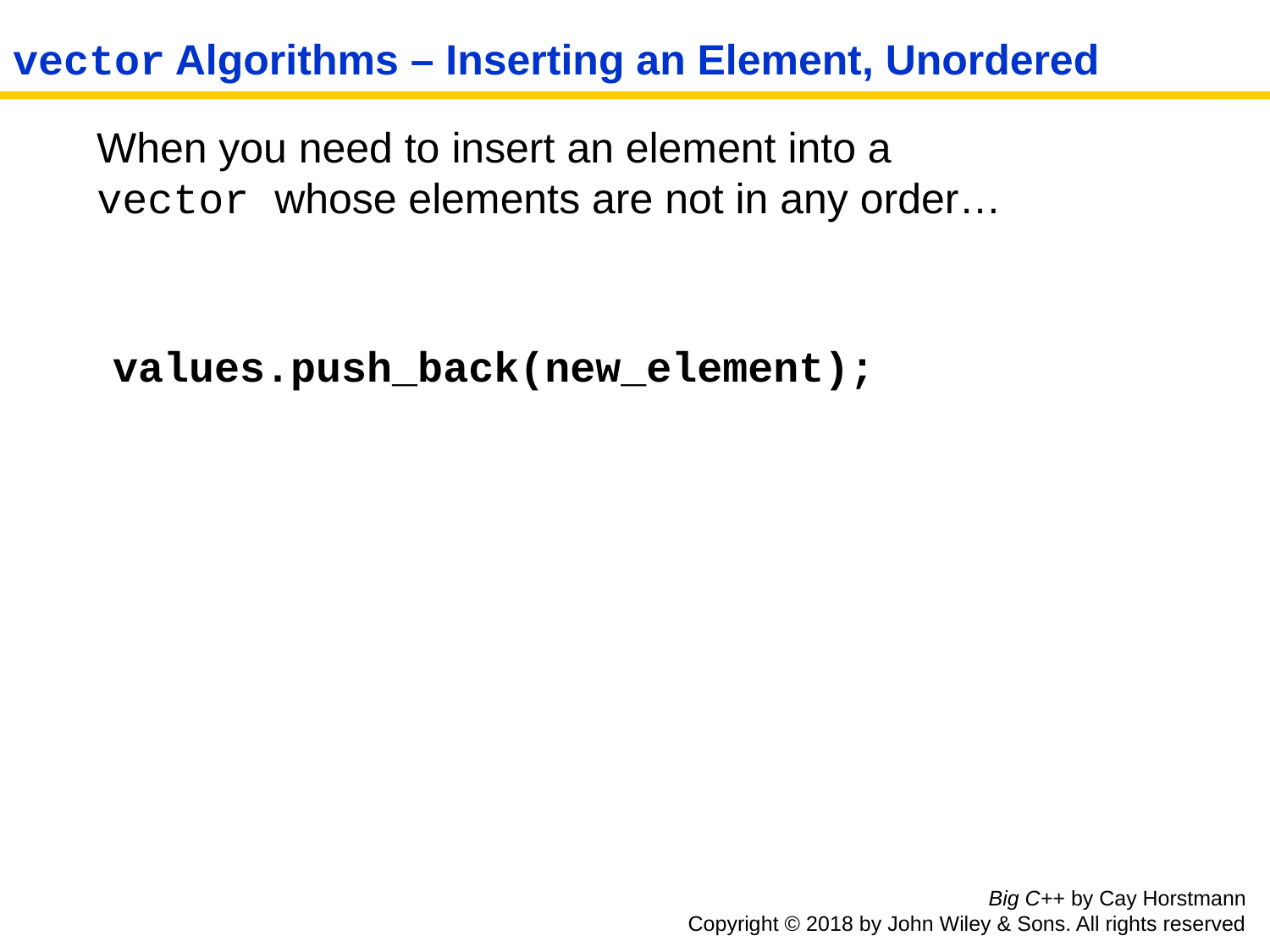

# vector Algorithms – Inserting an Element, Unordered
    When you need to insert an element into a
vector whose elements are not in any order…

values.push_back(new_element);

Big C++ by Cay Horstmann
Copyright © 2018 by John Wiley & Sons. All rights reserved